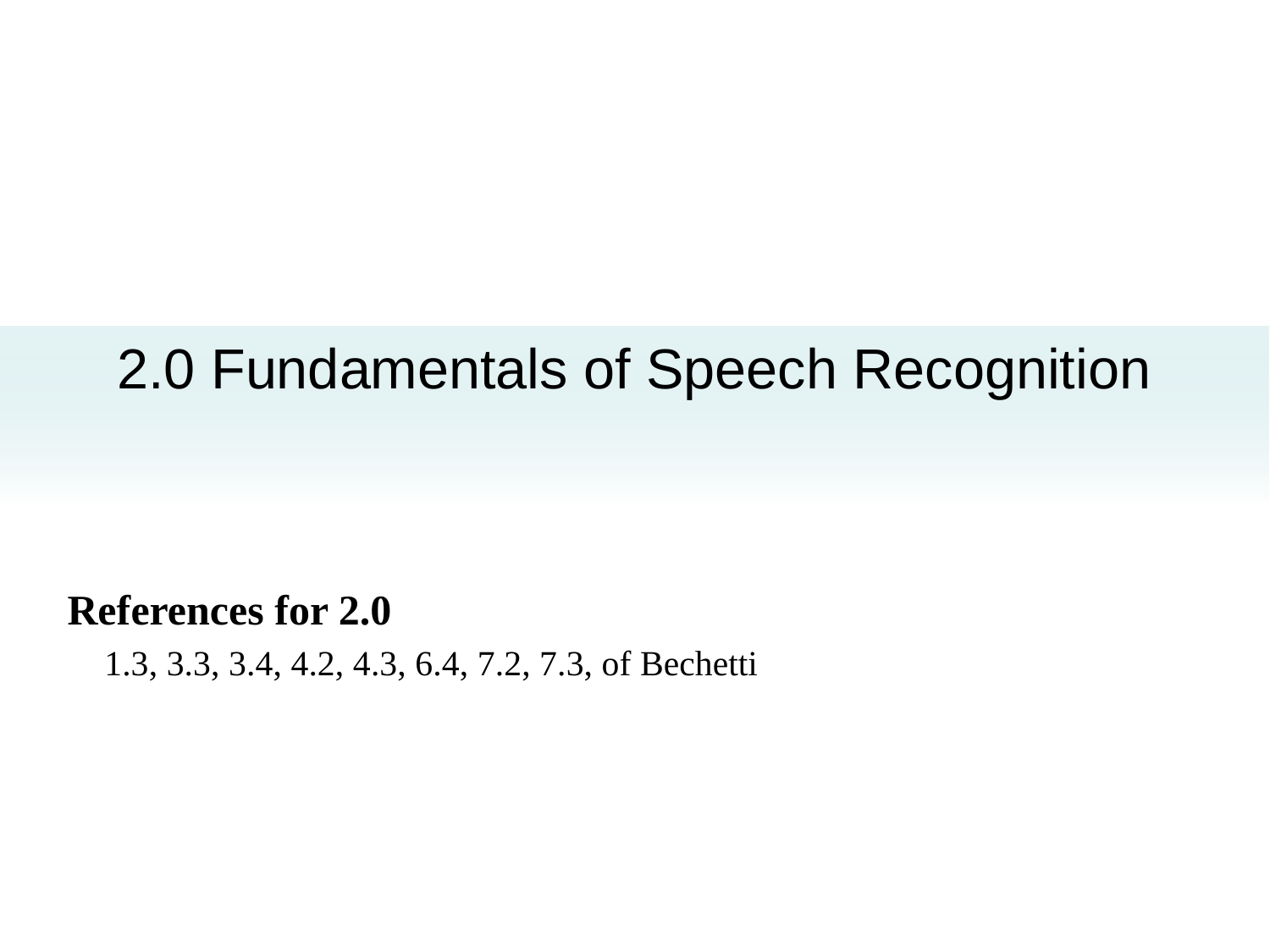

2.0 Fundamentals of Speech Recognition
References for 2.0
1.3, 3.3, 3.4, 4.2, 4.3, 6.4, 7.2, 7.3, of Bechetti